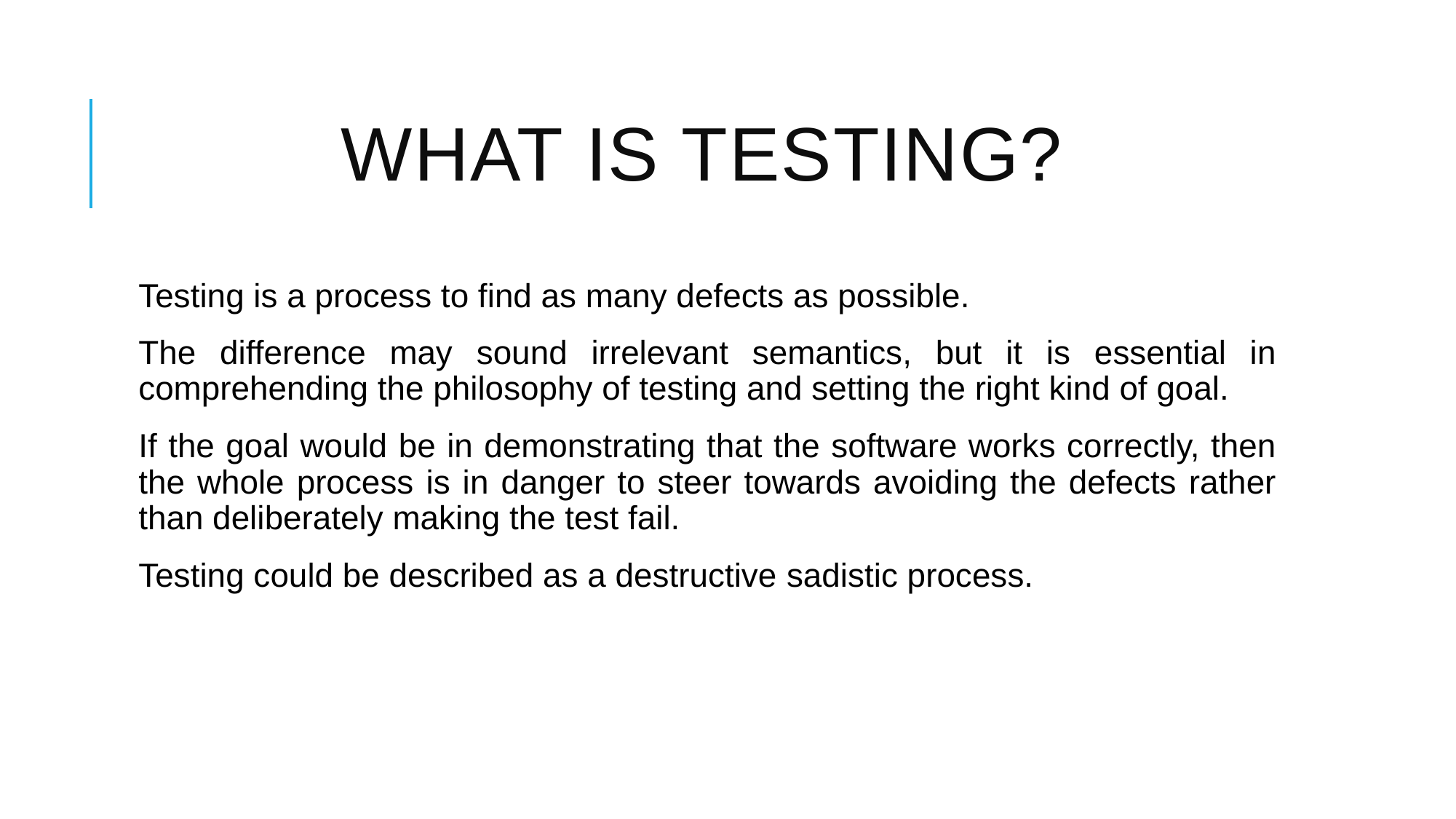

# What is testing?
Testing is a process to find as many defects as possible.
The difference may sound irrelevant semantics, but it is essential in comprehending the philosophy of testing and setting the right kind of goal.
If the goal would be in demonstrating that the software works correctly, then the whole process is in danger to steer towards avoiding the defects rather than deliberately making the test fail.
Testing could be described as a destructive sadistic process.